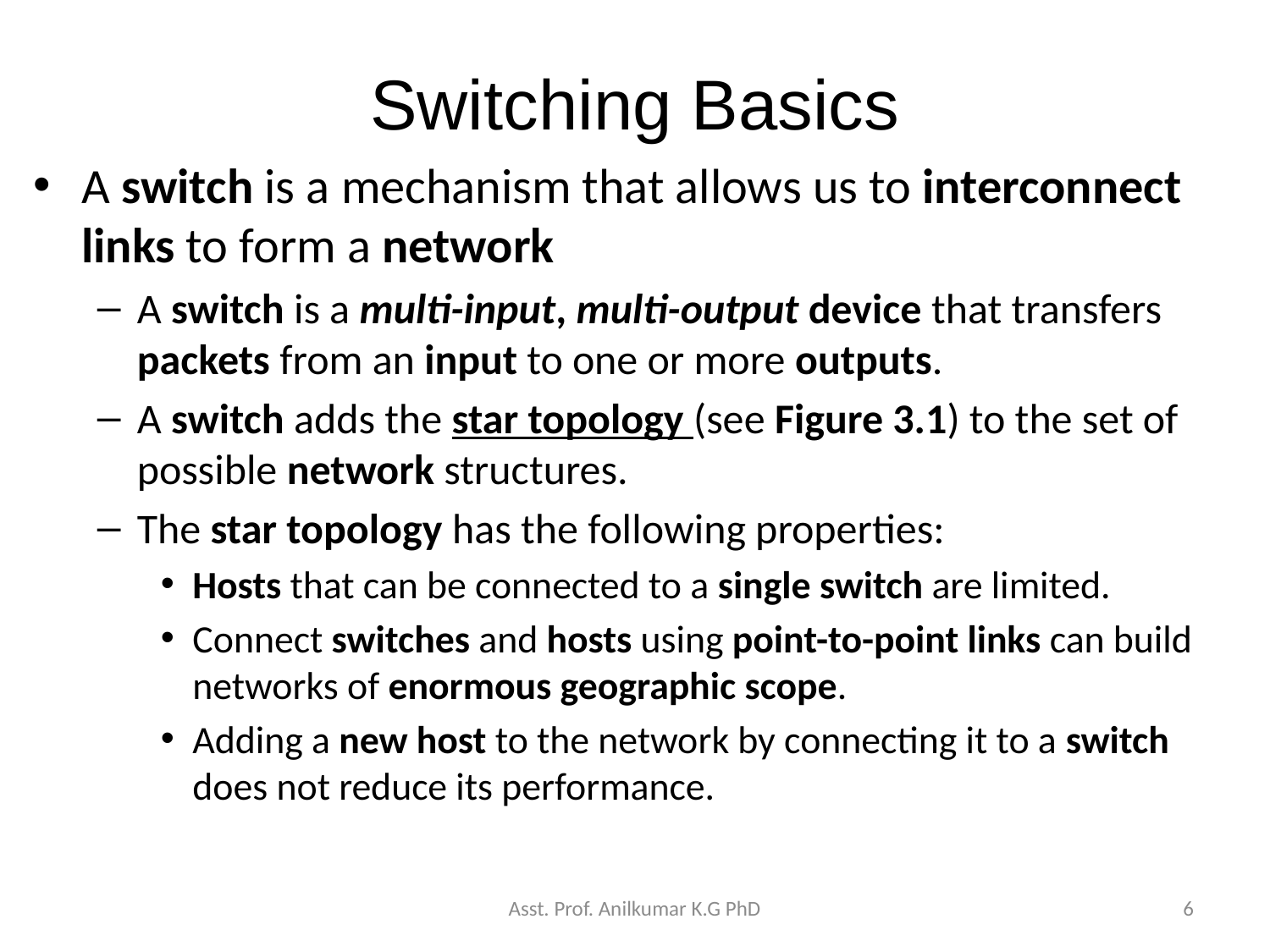

# Switching Basics
A switch is a mechanism that allows us to interconnect links to form a network
A switch is a multi-input, multi-output device that transfers packets from an input to one or more outputs.
A switch adds the star topology (see Figure 3.1) to the set of possible network structures.
The star topology has the following properties:
Hosts that can be connected to a single switch are limited.
Connect switches and hosts using point-to-point links can build networks of enormous geographic scope.
Adding a new host to the network by connecting it to a switch does not reduce its performance.
Asst. Prof. Anilkumar K.G PhD
6